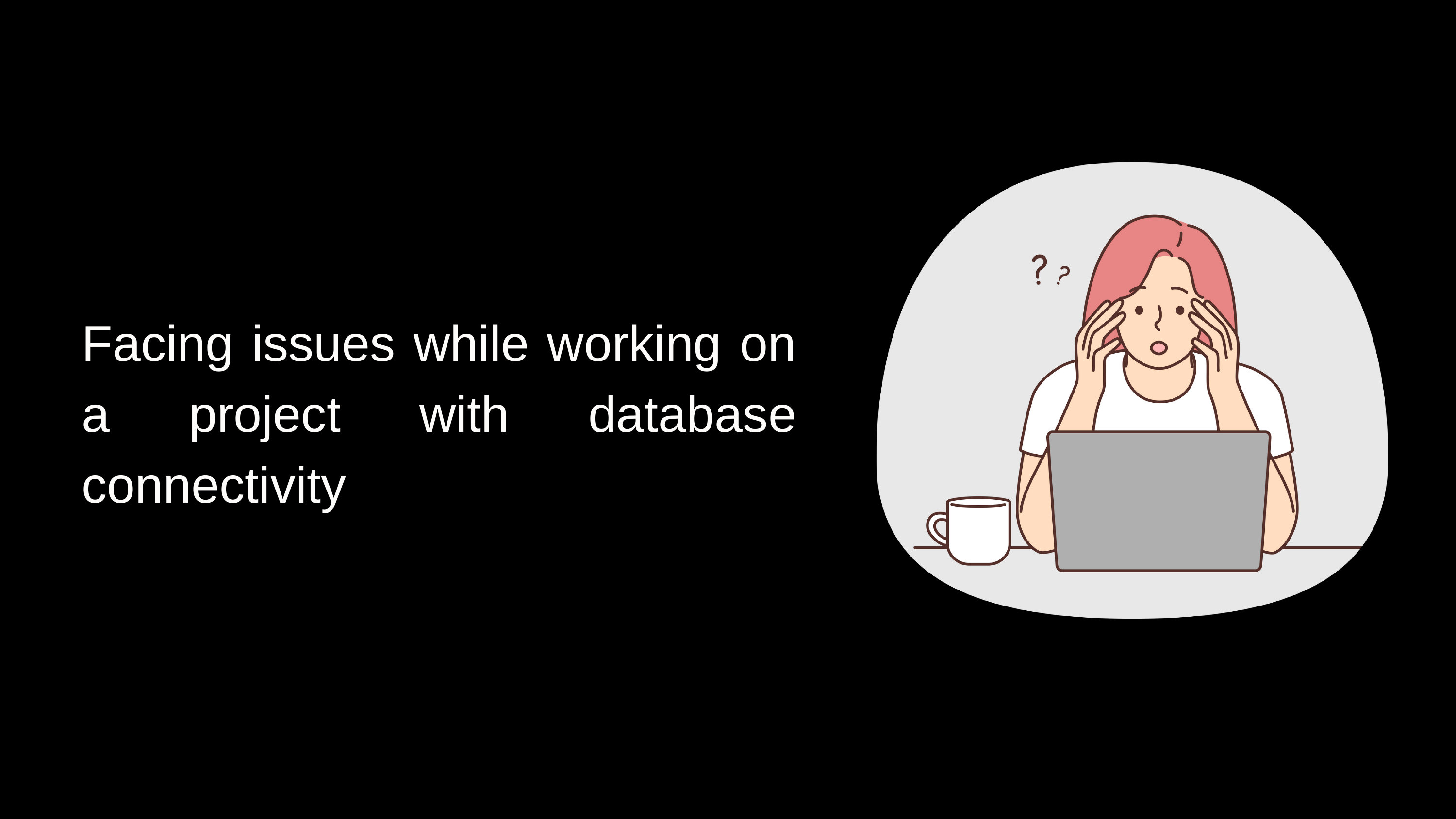

Facing issues while working on a project with database connectivity